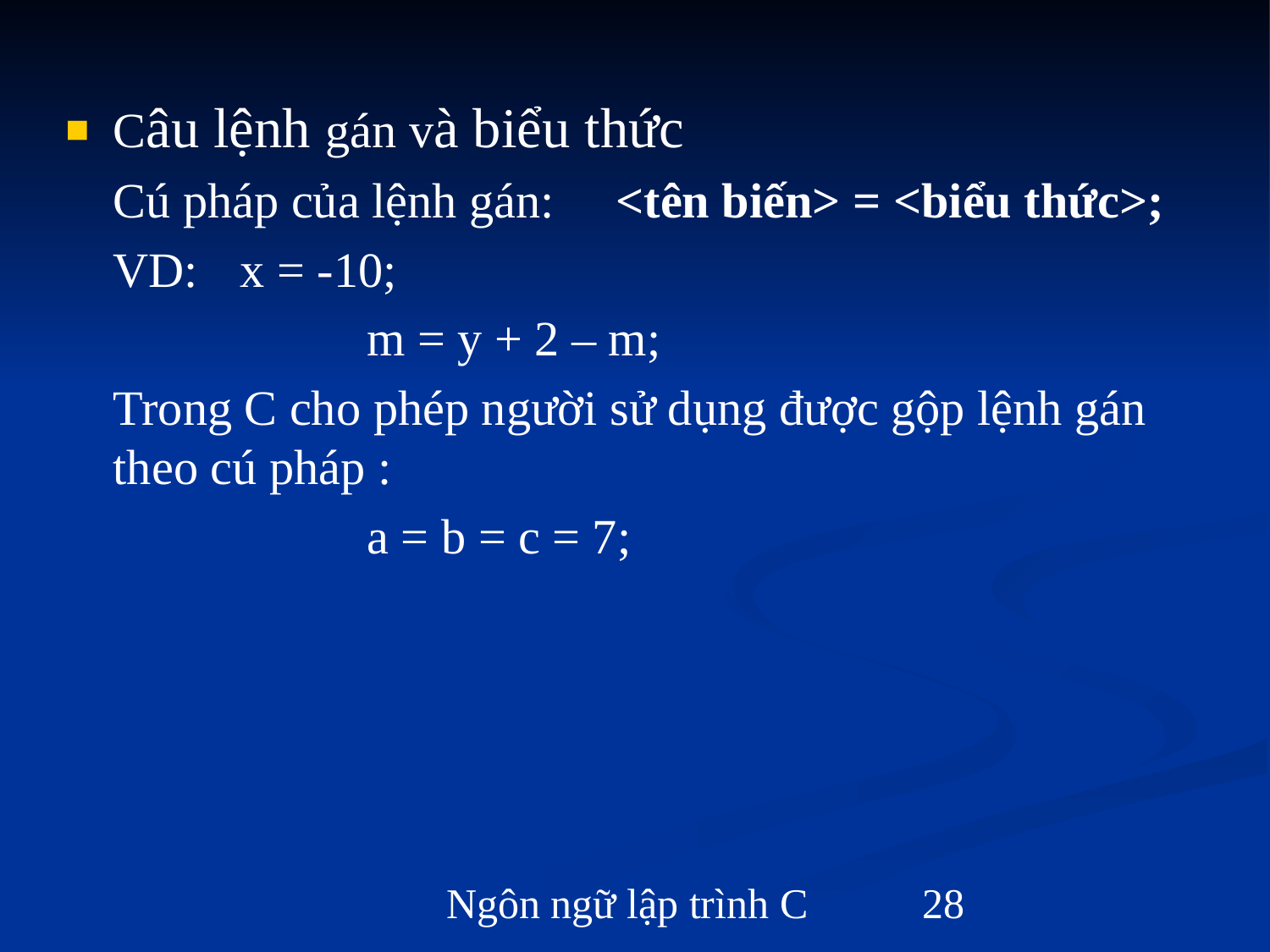

Câu lệnh gán và biểu thức
	Cú pháp của lệnh gán:     <tên biến> = <biểu thức>;
	VD: 	x = -10;
			m = y + 2 – m;
	Trong C cho phép người sử dụng được gộp lệnh gán theo cú pháp :
			a = b = c = 7;
Ngôn ngữ lập trình C
28